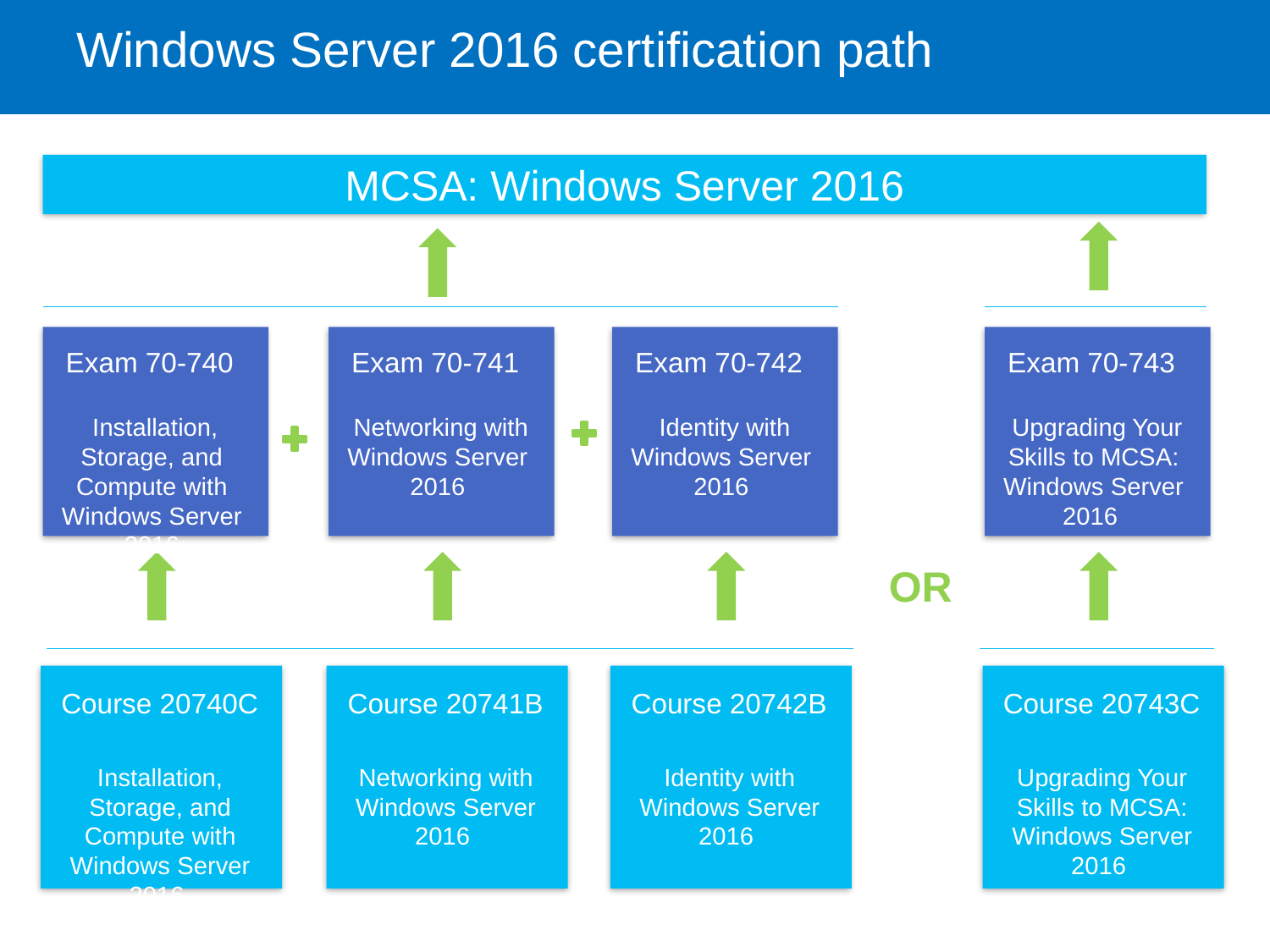

# Windows Server 2016 certification path
MCSA: Windows Server 2016

Exam 70-740
 Installation, Storage, and Compute with Windows Server 2016

Course 20740C
Installation, Storage, and Compute with Windows Server 2016

Exam 70-741
 Networking with Windows Server 2016

Course 20741B
Networking with Windows Server 2016

Exam 70-742
 Identity with Windows Server 2016

Course 20742B
Identity with Windows Server 2016

Exam 70-743
 Upgrading Your Skills to MCSA: Windows Server 2016

Course 20743C
Upgrading Your Skills to MCSA: Windows Server 2016

OR